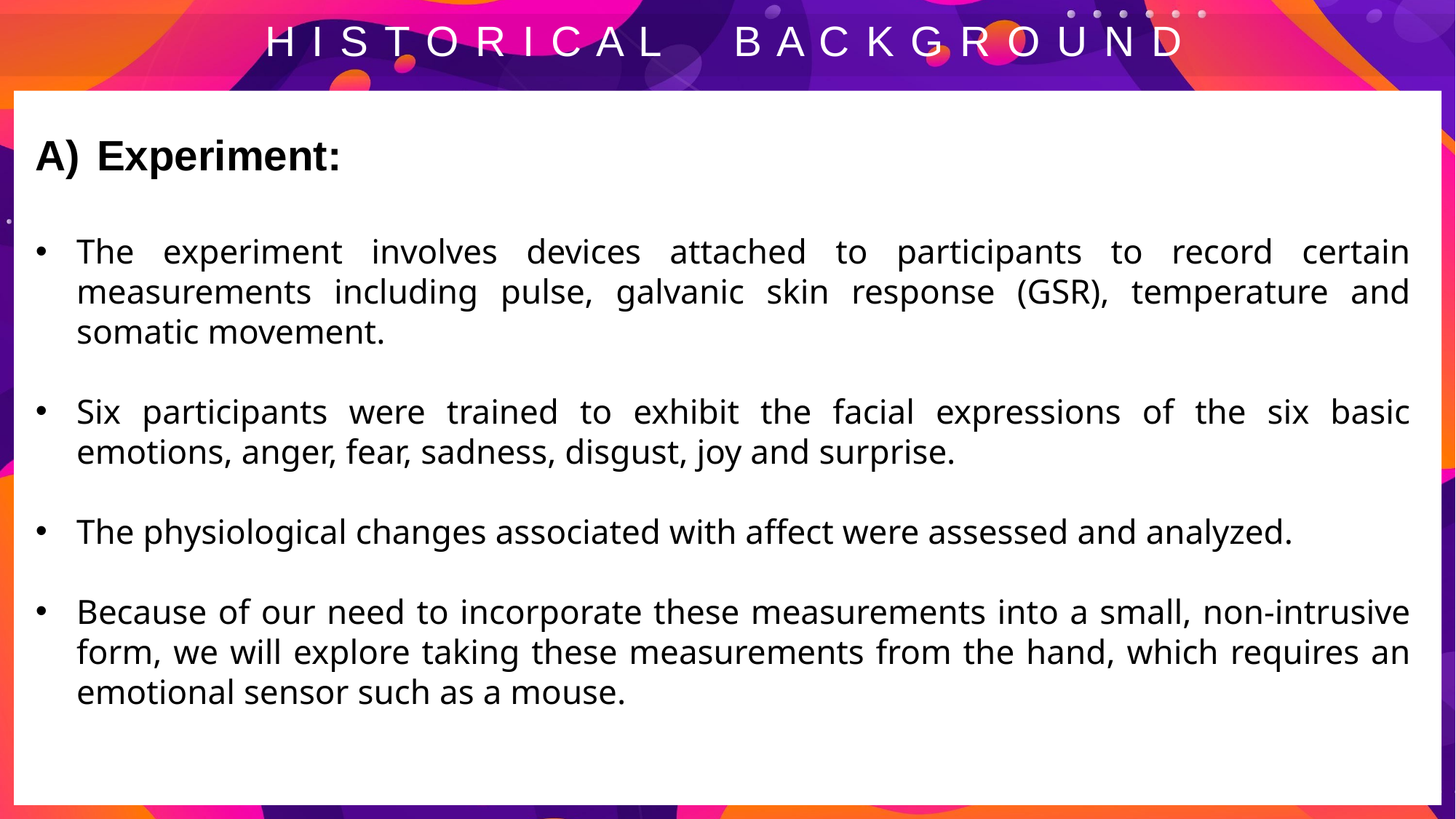

# H I S T O R I C A L     B A C K G R O U N D
Experiment:

The experiment involves devices attached to participants to record certain measurements including pulse, galvanic skin response (GSR), temperature and somatic movement.

Six participants were trained to exhibit the facial expressions of the six basic emotions, anger, fear, sadness, disgust, joy and surprise.

The physiological changes associated with affect were assessed and analyzed.

Because of our need to incorporate these measurements into a small, non-intrusive form, we will explore taking these measurements from the hand, which requires an emotional sensor such as a mouse.